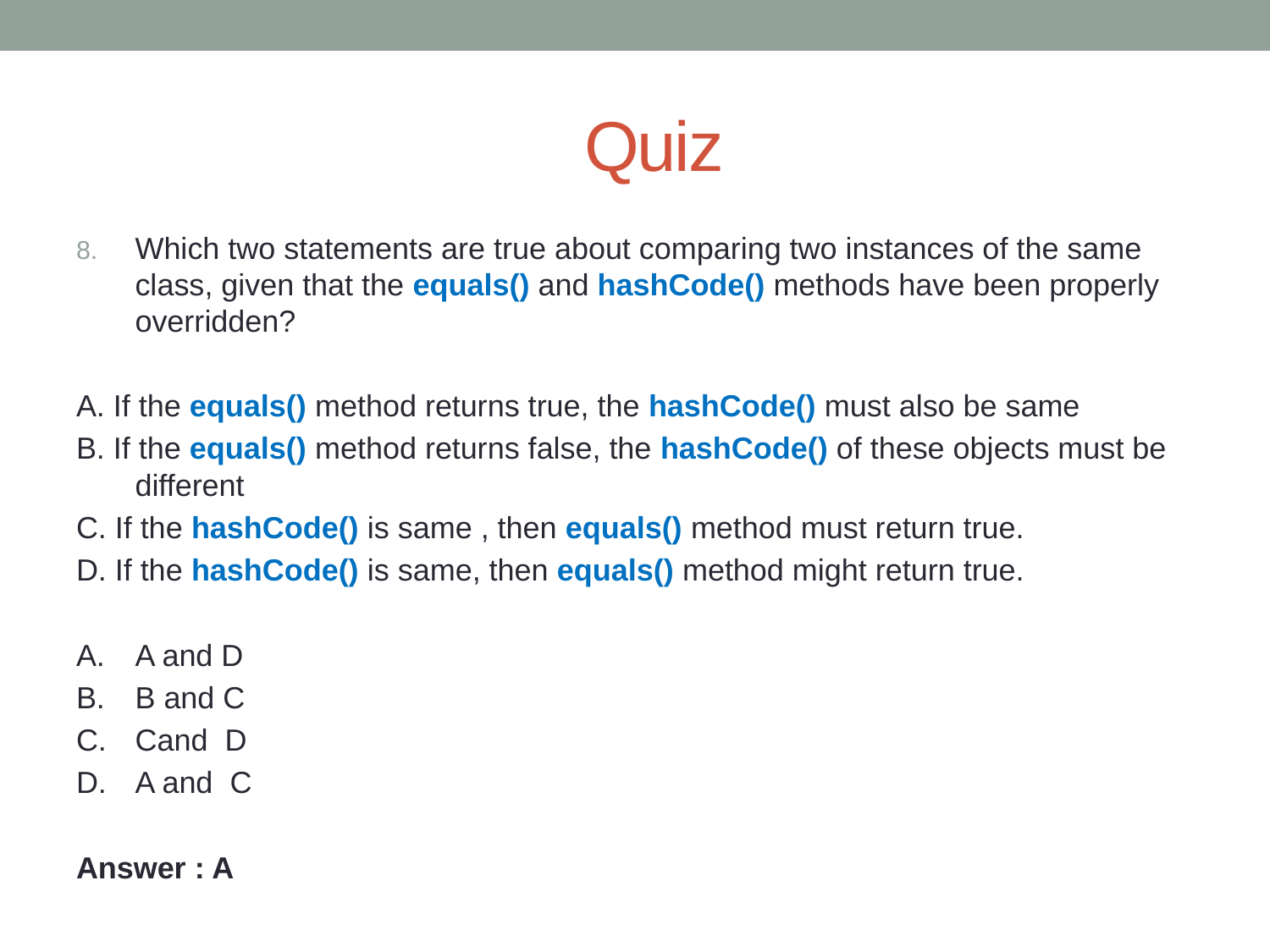

# Quiz
Which two statements are true about comparing two instances of the same class, given that the equals() and hashCode() methods have been properly overridden?

A. If the equals() method returns true, the hashCode() must also be same
B. If the equals() method returns false, the hashCode() of these objects must be different
C. If the hashCode() is same , then equals() method must return true.
D. If the hashCode() is same, then equals() method might return true.

A.	A and D
B.	B and C
C.	Cand  D
D.	A and  C

Answer : A